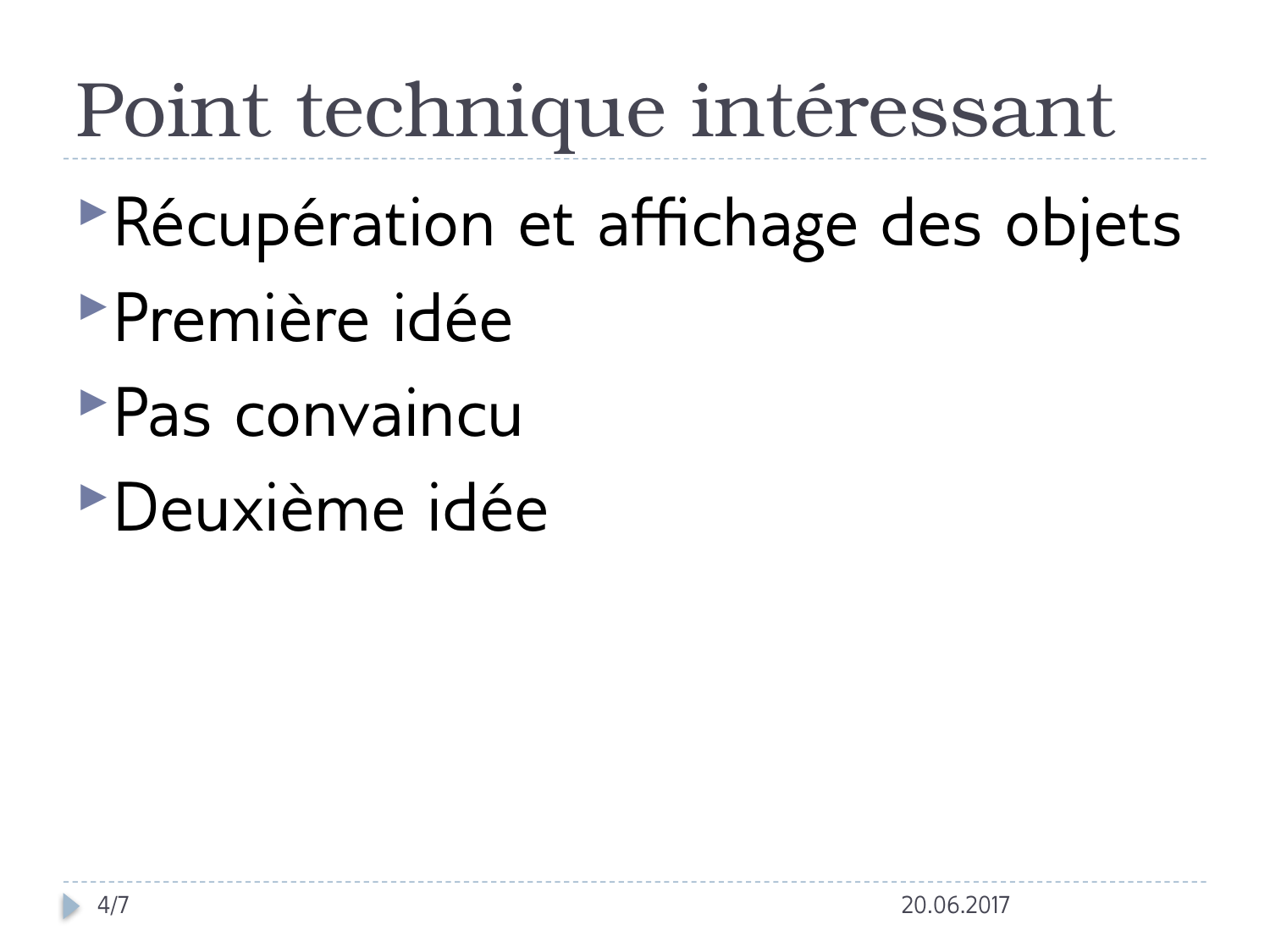

# Point technique intéressant
Récupération et affichage des objets
Première idée
Pas convaincu
Deuxième idée
4/7
20.06.2017